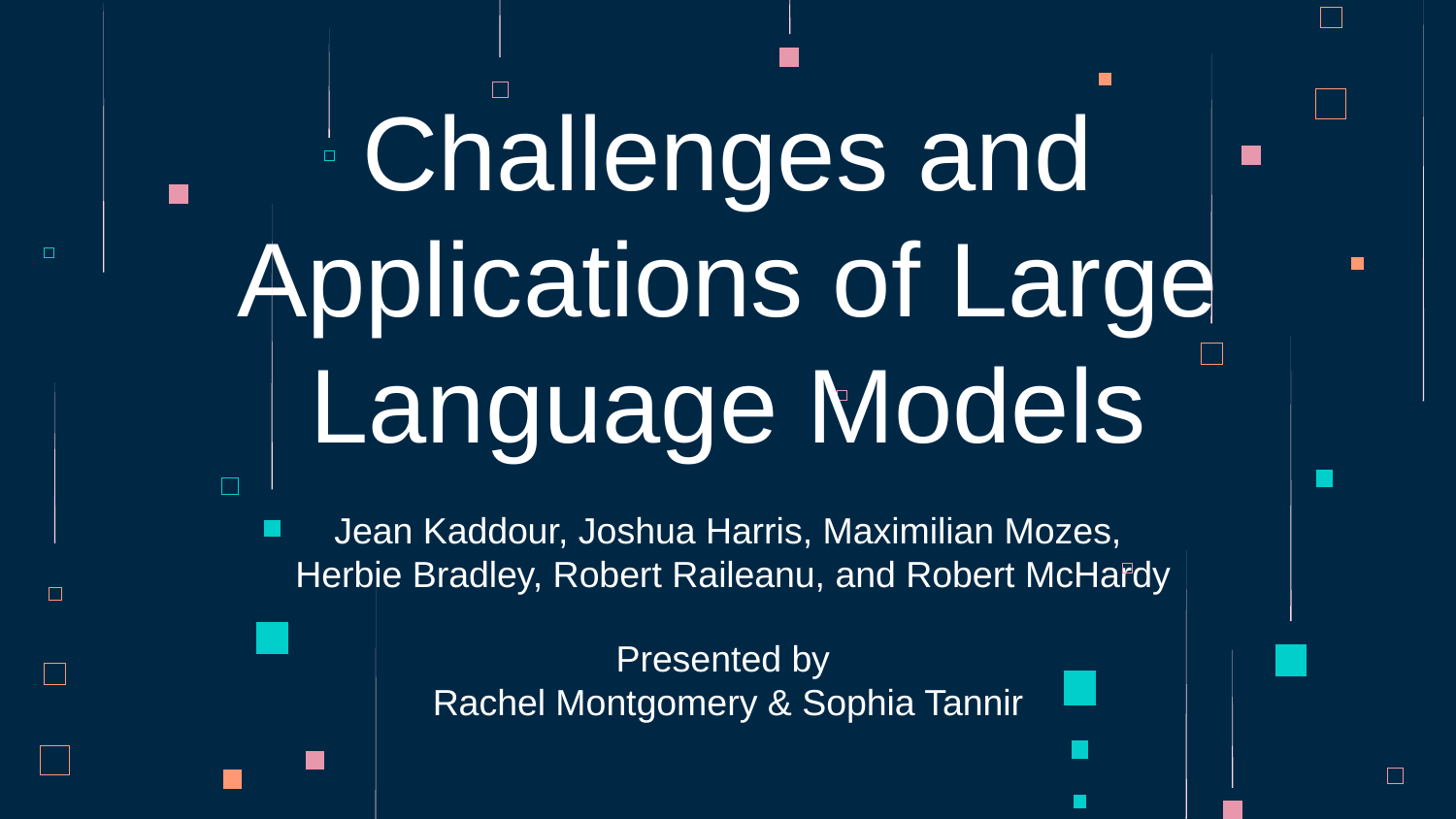

# Challenges and Applications of Large Language Models

Jean Kaddour, Joshua Harris, Maximilian Mozes,
 Herbie Bradley, Robert Raileanu, and Robert McHardy

Presented by
Rachel Montgomery & Sophia Tannir